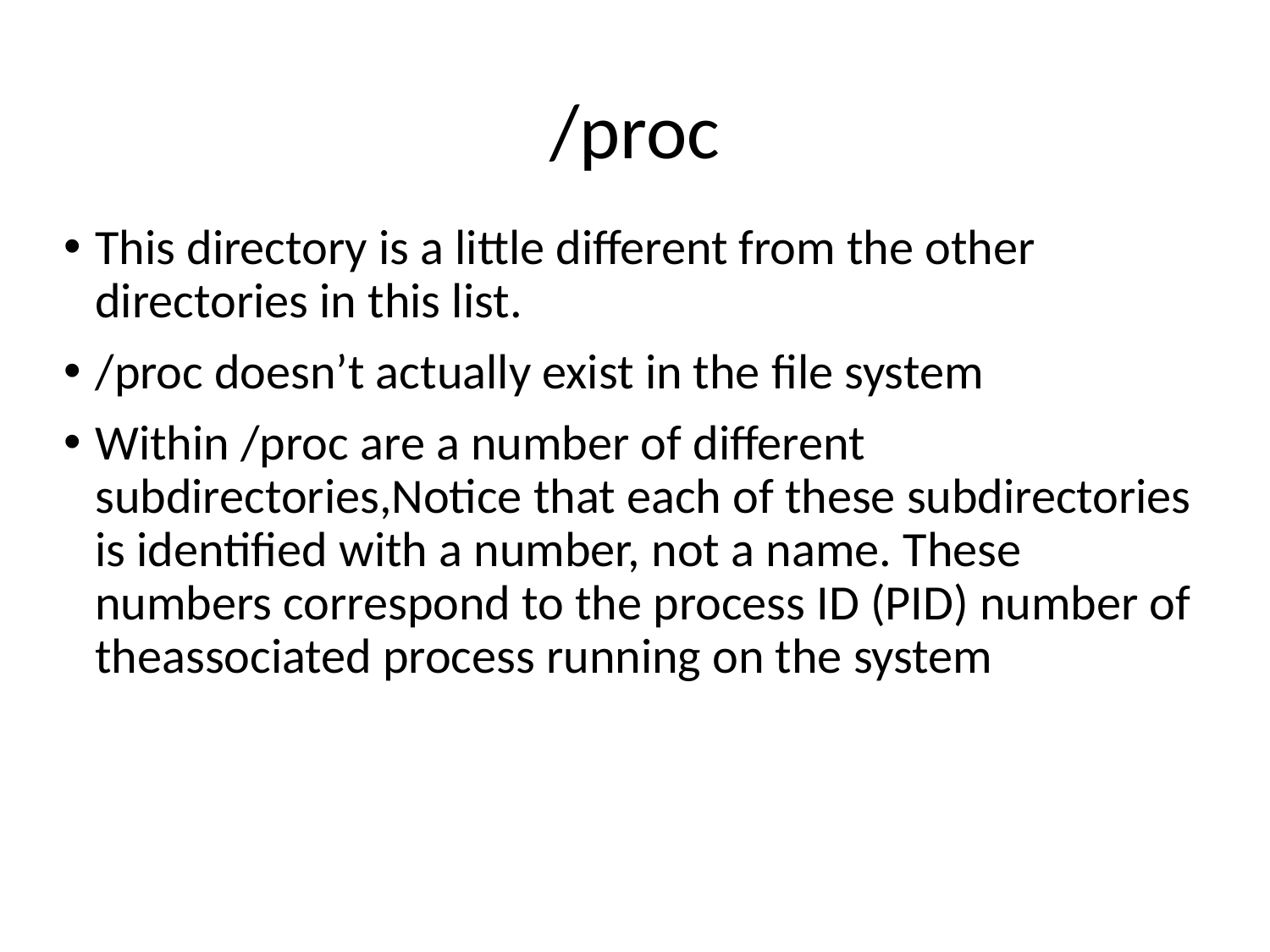

# /proc
This directory is a little different from the other directories in this list.
/proc doesn’t actually exist in the file system
Within /proc are a number of different subdirectories,Notice that each of these subdirectories is identified with a number, not a name. These numbers correspond to the process ID (PID) number of theassociated process running on the system